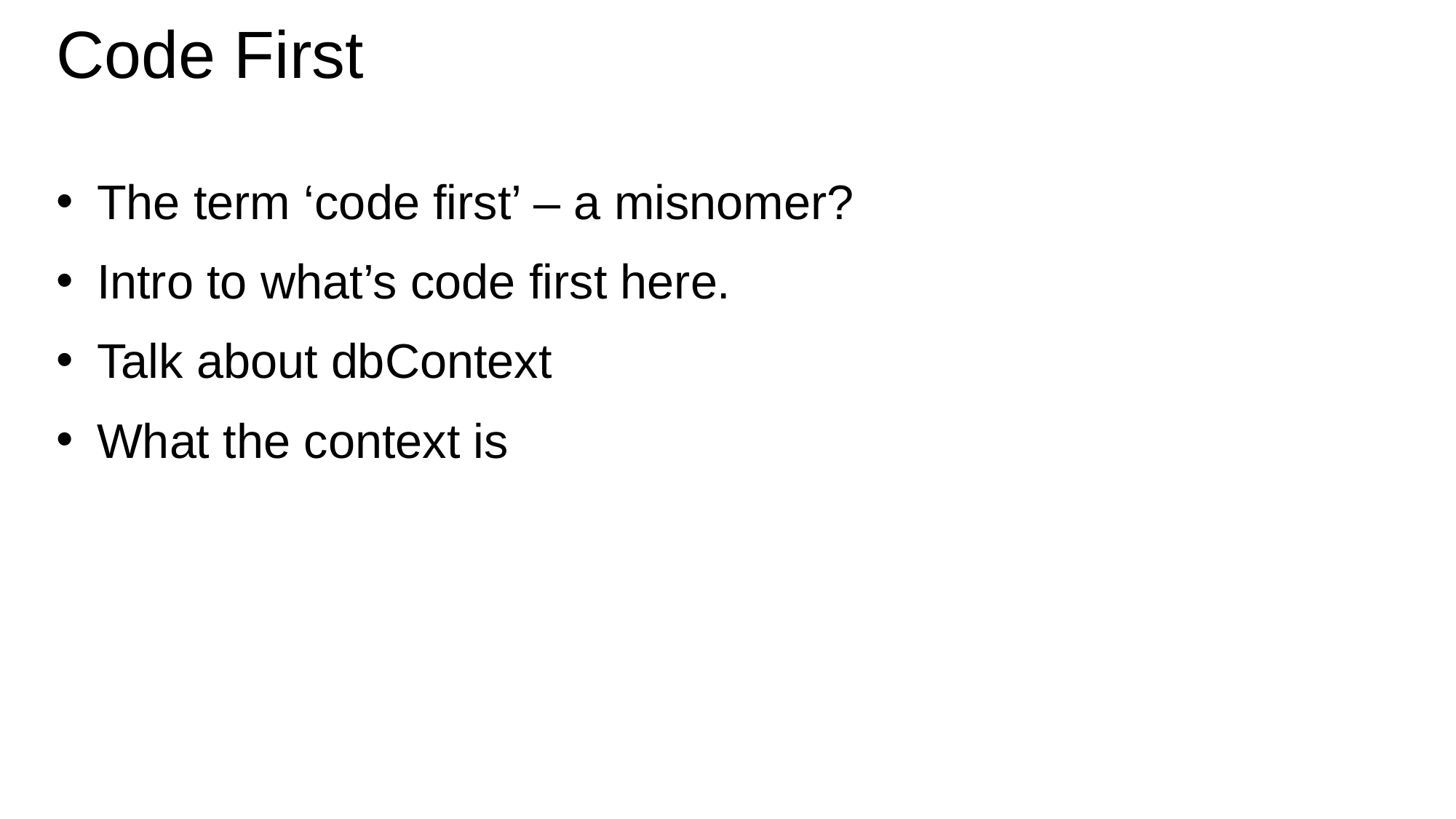

# Code First
The term ‘code first’ – a misnomer?
Intro to what’s code first here.
Talk about dbContext
What the context is